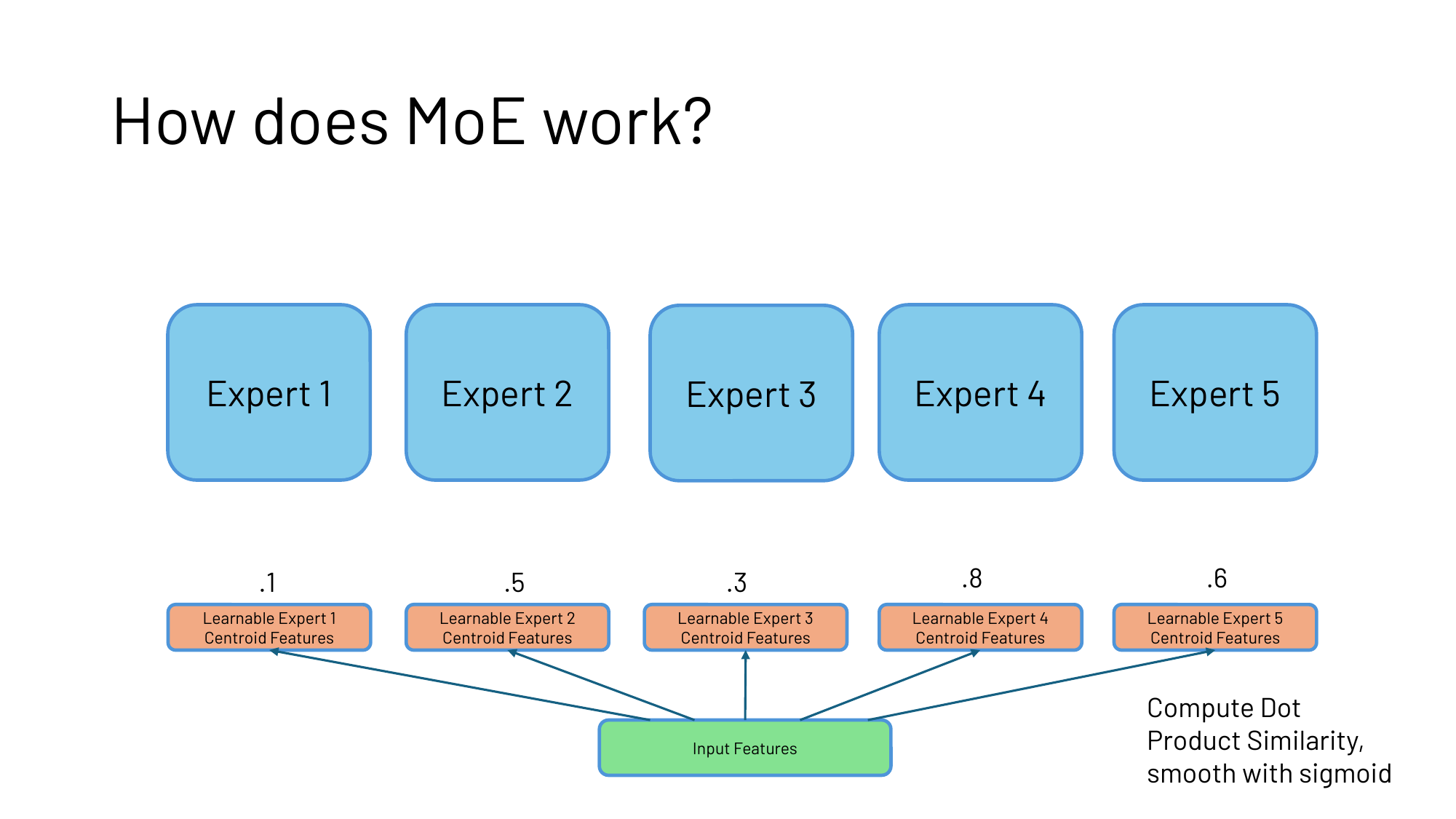

# How does MoE work?
Expert 1
Expert 2
Expert 4
Expert 5
Expert 3
.8
.6
.1
.5
.3
Learnable Expert 1 Centroid Features
Learnable Expert 2 Centroid Features
Learnable Expert 3 Centroid Features
Learnable Expert 4 Centroid Features
Learnable Expert 5 Centroid Features
Compute Dot Product Similarity, smooth with sigmoid
Input Features